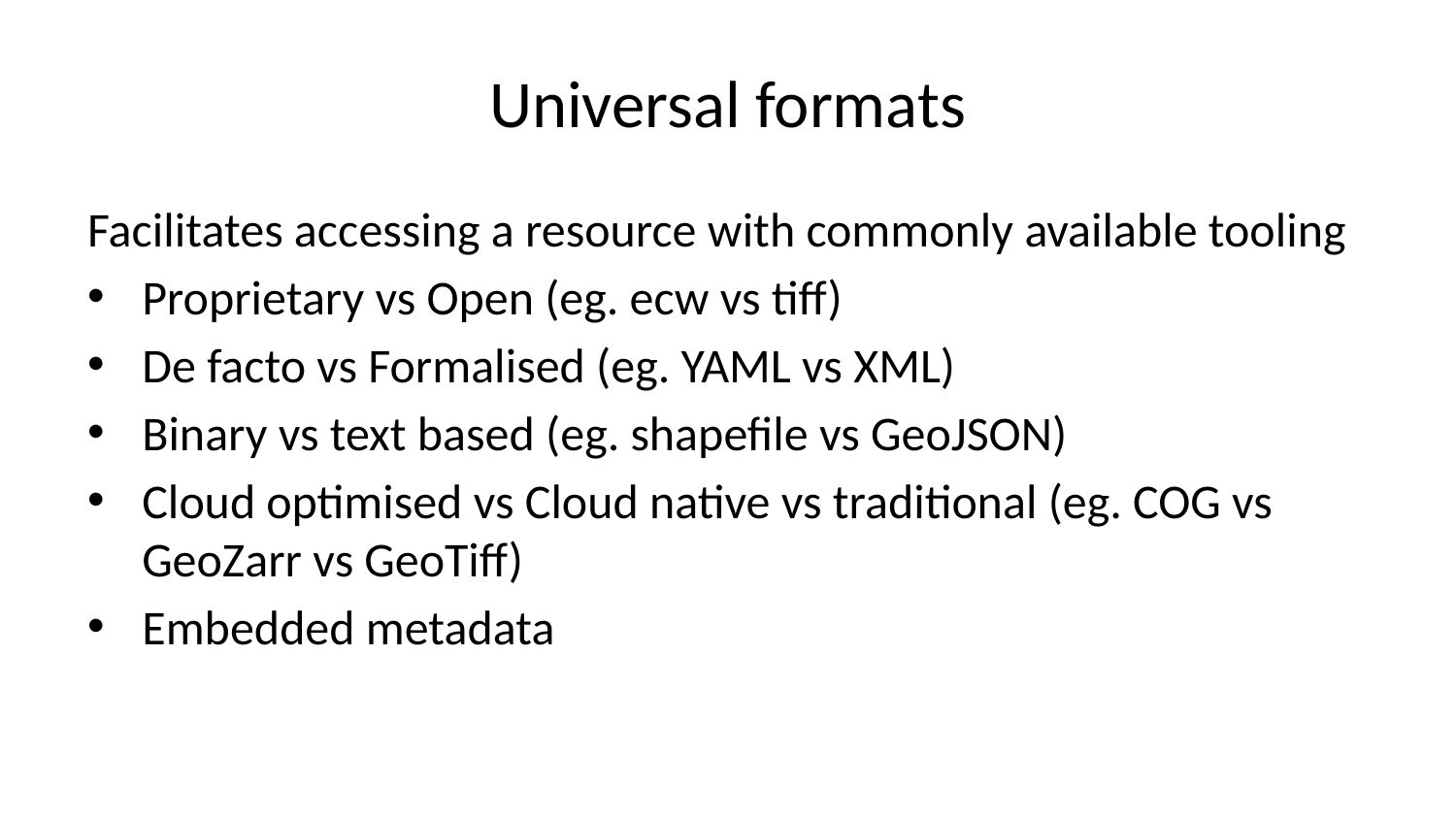

# Universal formats
Facilitates accessing a resource with commonly available tooling
Proprietary vs Open (eg. ecw vs tiff)
De facto vs Formalised (eg. YAML vs XML)
Binary vs text based (eg. shapefile vs GeoJSON)
Cloud optimised vs Cloud native vs traditional (eg. COG vs GeoZarr vs GeoTiff)
Embedded metadata